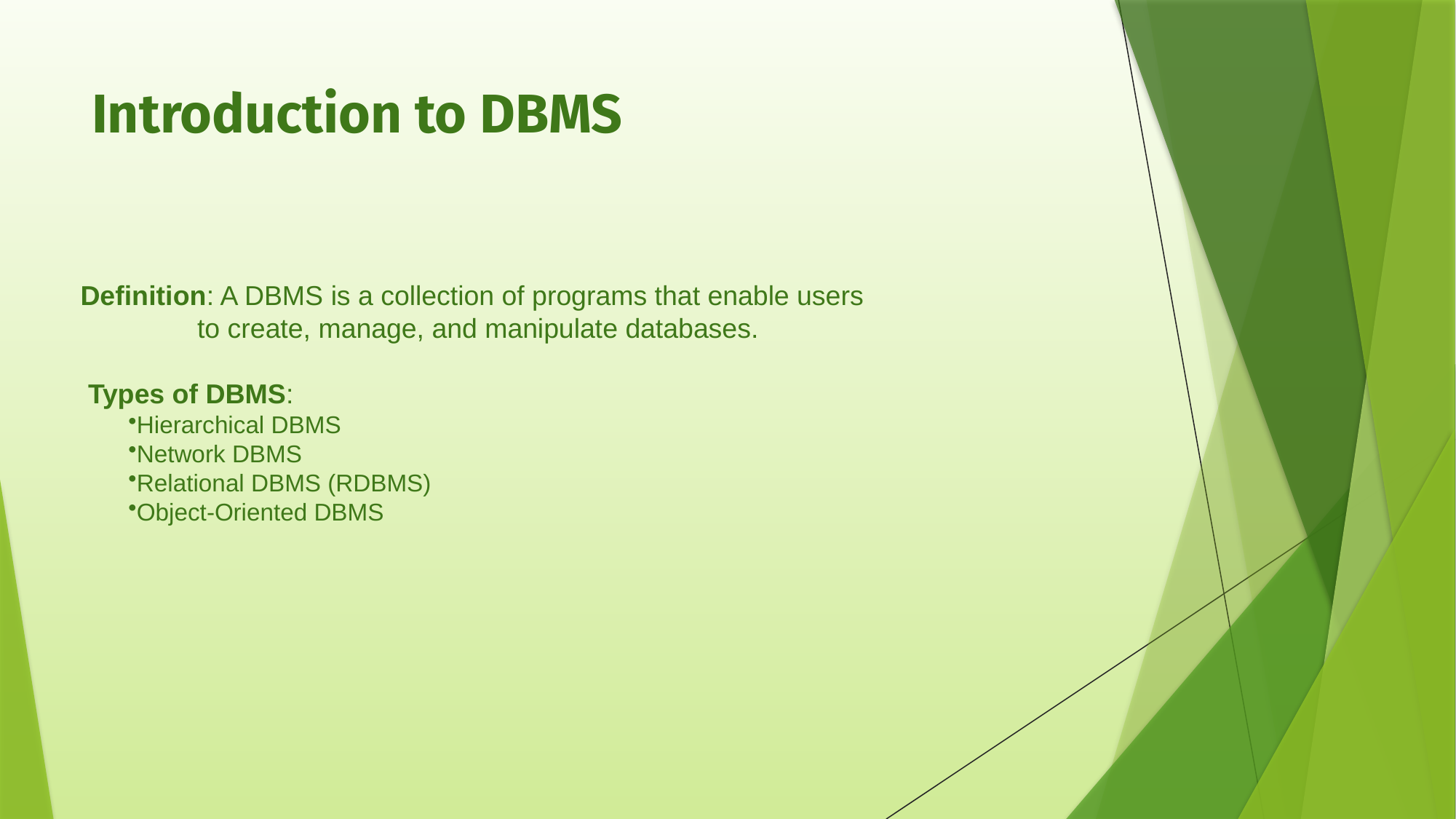

# Introduction to DBMS
Definition: A DBMS is a collection of programs that enable users
	 to create, manage, and manipulate databases.

 Types of DBMS:
Hierarchical DBMS
Network DBMS
Relational DBMS (RDBMS)
Object-Oriented DBMS